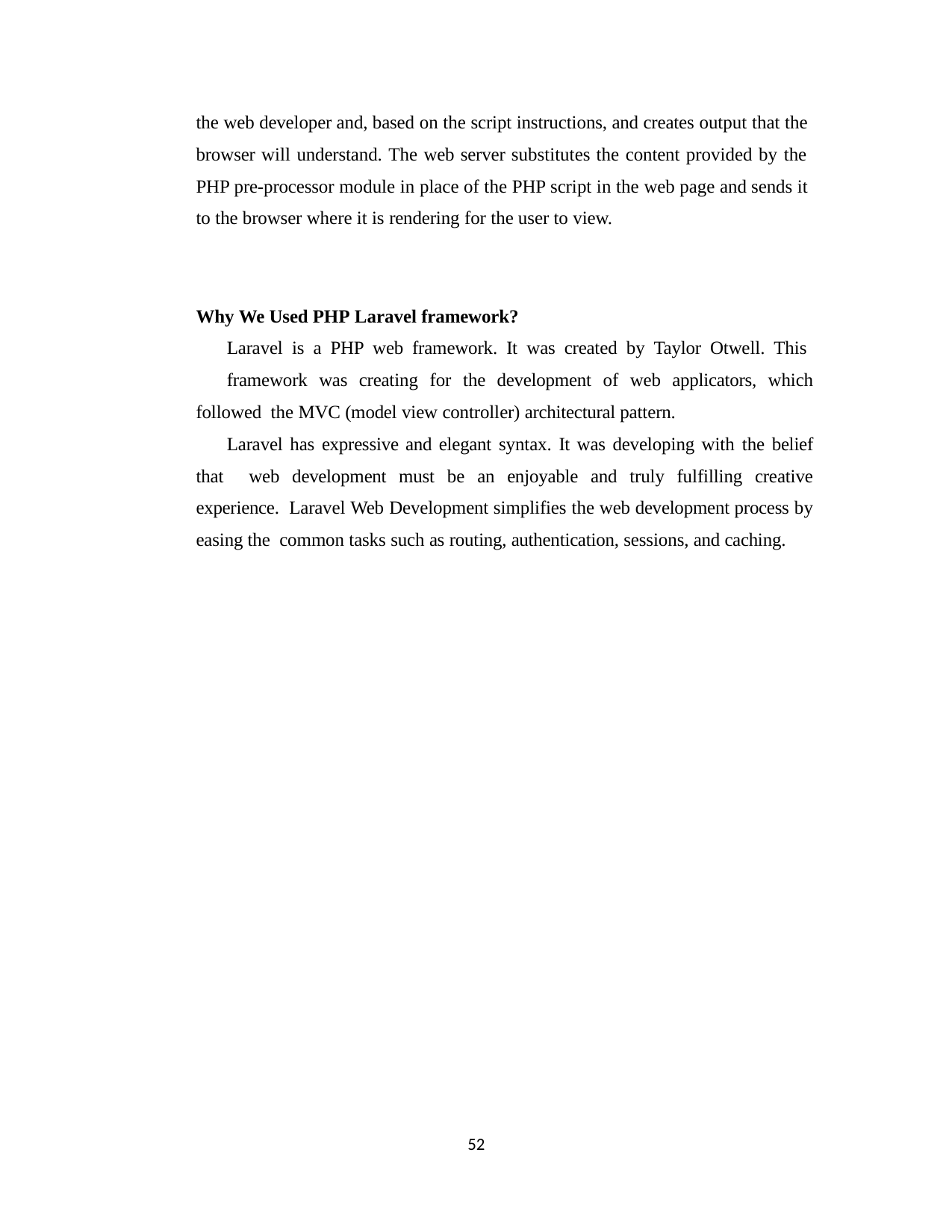

the web developer and, based on the script instructions, and creates output that the  browser will understand. The web server substitutes the content provided by the  PHP pre-processor module in place of the PHP script in the web page and sends it  to the browser where it is rendering for the user to view.
Why We Used PHP Laravel framework?
Laravel is a PHP  web framework. It was created by Taylor Otwell. This
framework was creating for the development of web applicators, which followed  the MVC (model view controller) architectural pattern.
Laravel has expressive and elegant syntax. It was developing with the belief that  web development must be an enjoyable and truly fulfilling creative experience.  Laravel Web Development simplifies the web development process by easing the  common tasks such as routing, authentication, sessions, and caching.
52